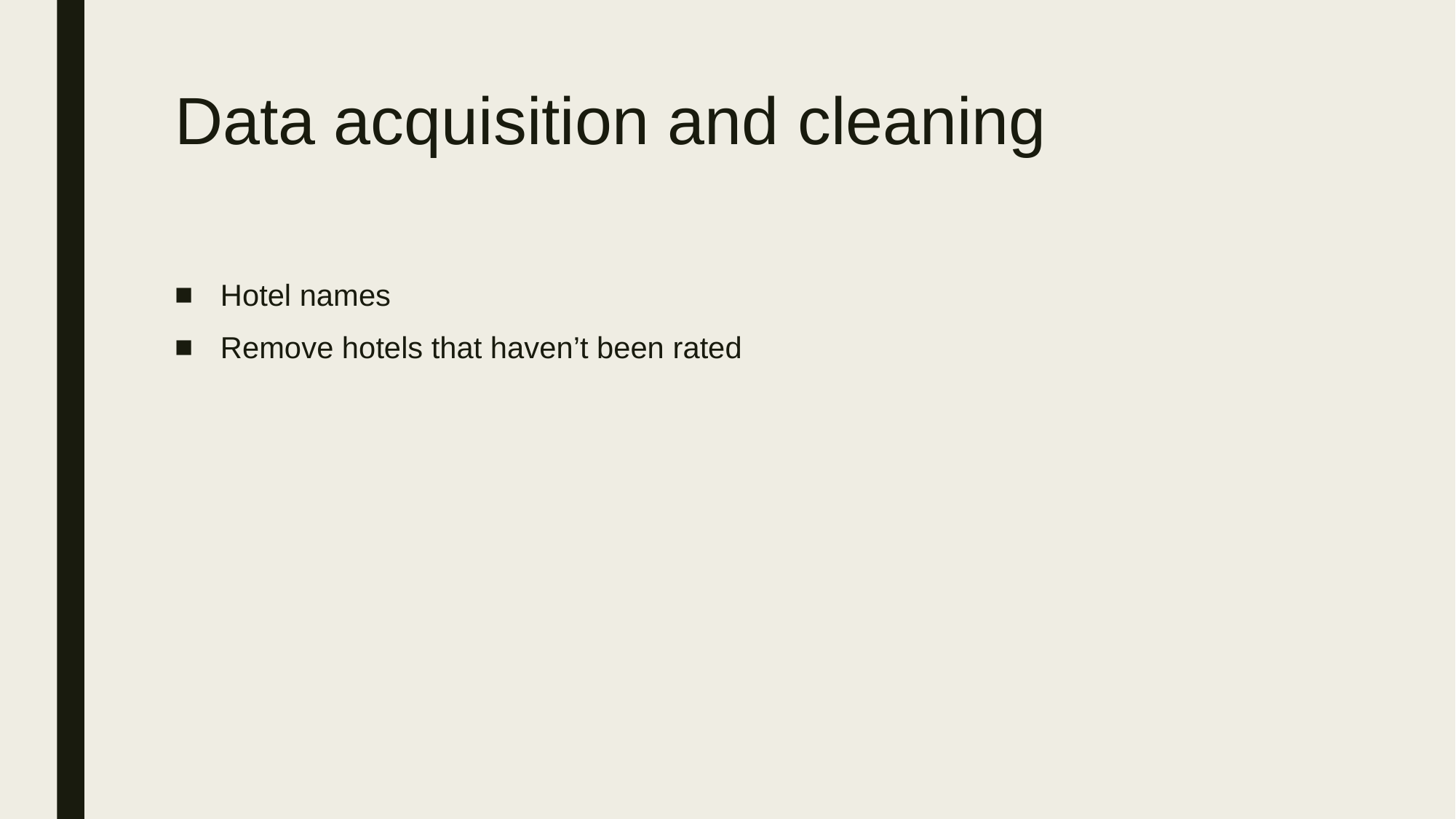

# Data acquisition and cleaning
Hotel names
Remove hotels that haven’t been rated